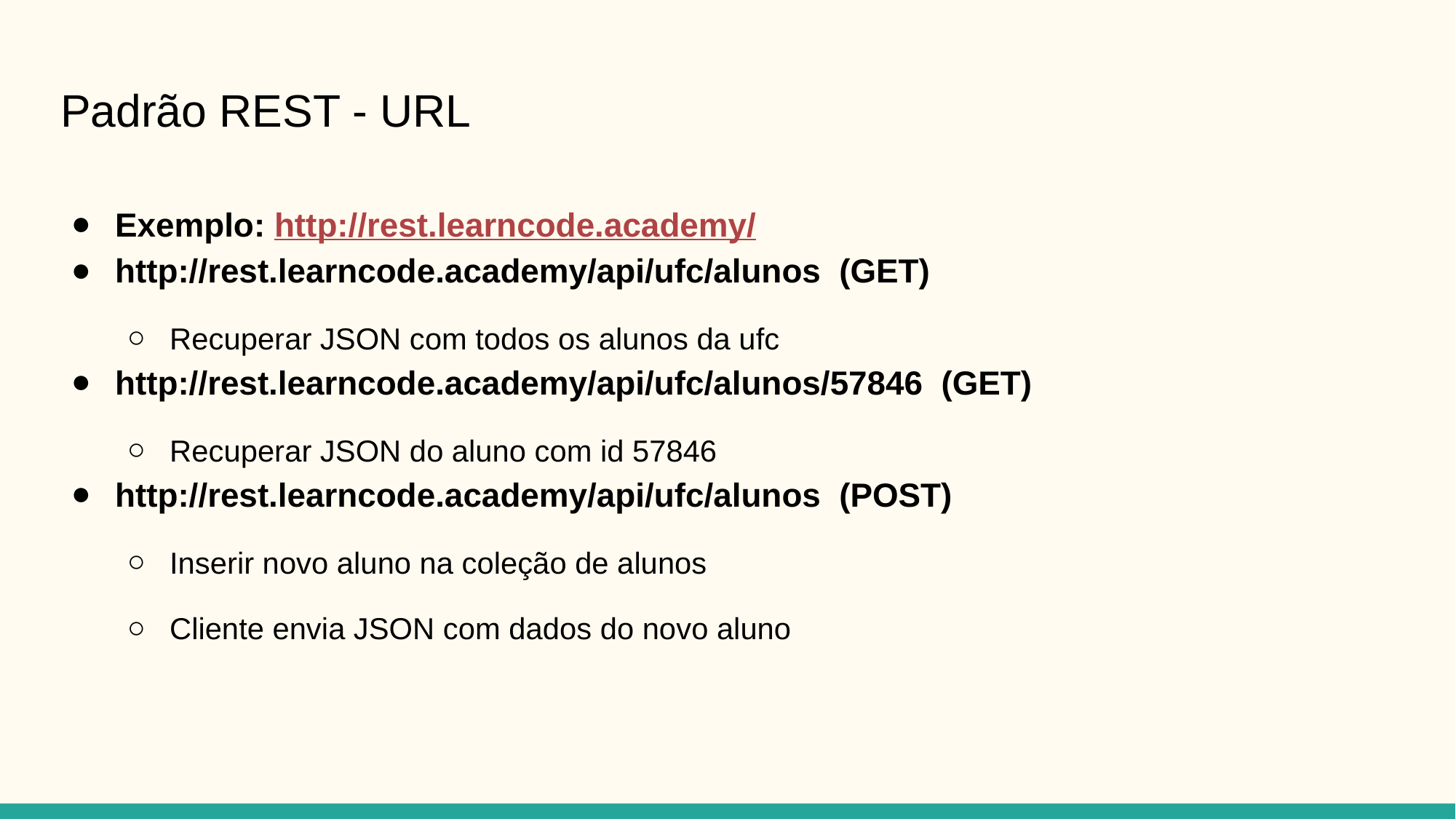

# Padrão REST - URL
Exemplo: http://rest.learncode.academy/
http://rest.learncode.academy/api/ufc/alunos  (GET)
Recuperar JSON com todos os alunos da ufc
http://rest.learncode.academy/api/ufc/alunos/57846  (GET)
Recuperar JSON do aluno com id 57846
http://rest.learncode.academy/api/ufc/alunos  (POST)
Inserir novo aluno na coleção de alunos
Cliente envia JSON com dados do novo aluno